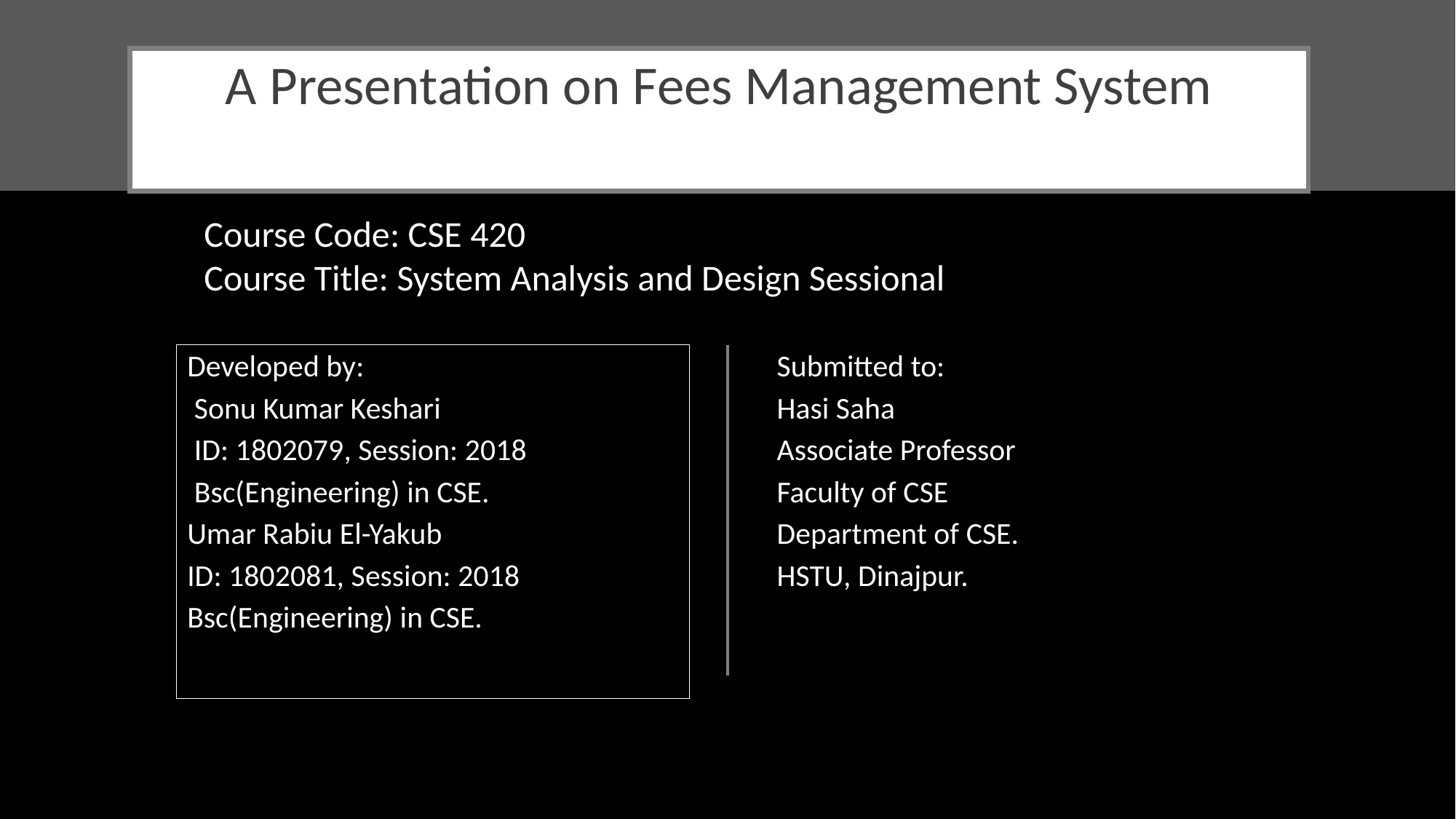

# A Presentation on Fees Management System
Course Code: CSE 420
Course Title: System Analysis and Design Sessional
Developed by:
 Sonu Kumar Keshari
 ID: 1802079, Session: 2018
 Bsc(Engineering) in CSE.
Umar Rabiu El-Yakub
ID: 1802081, Session: 2018
Bsc(Engineering) in CSE.

Submitted to:
Hasi Saha
Associate Professor
Faculty of CSE
Department of CSE.
HSTU, Dinajpur.